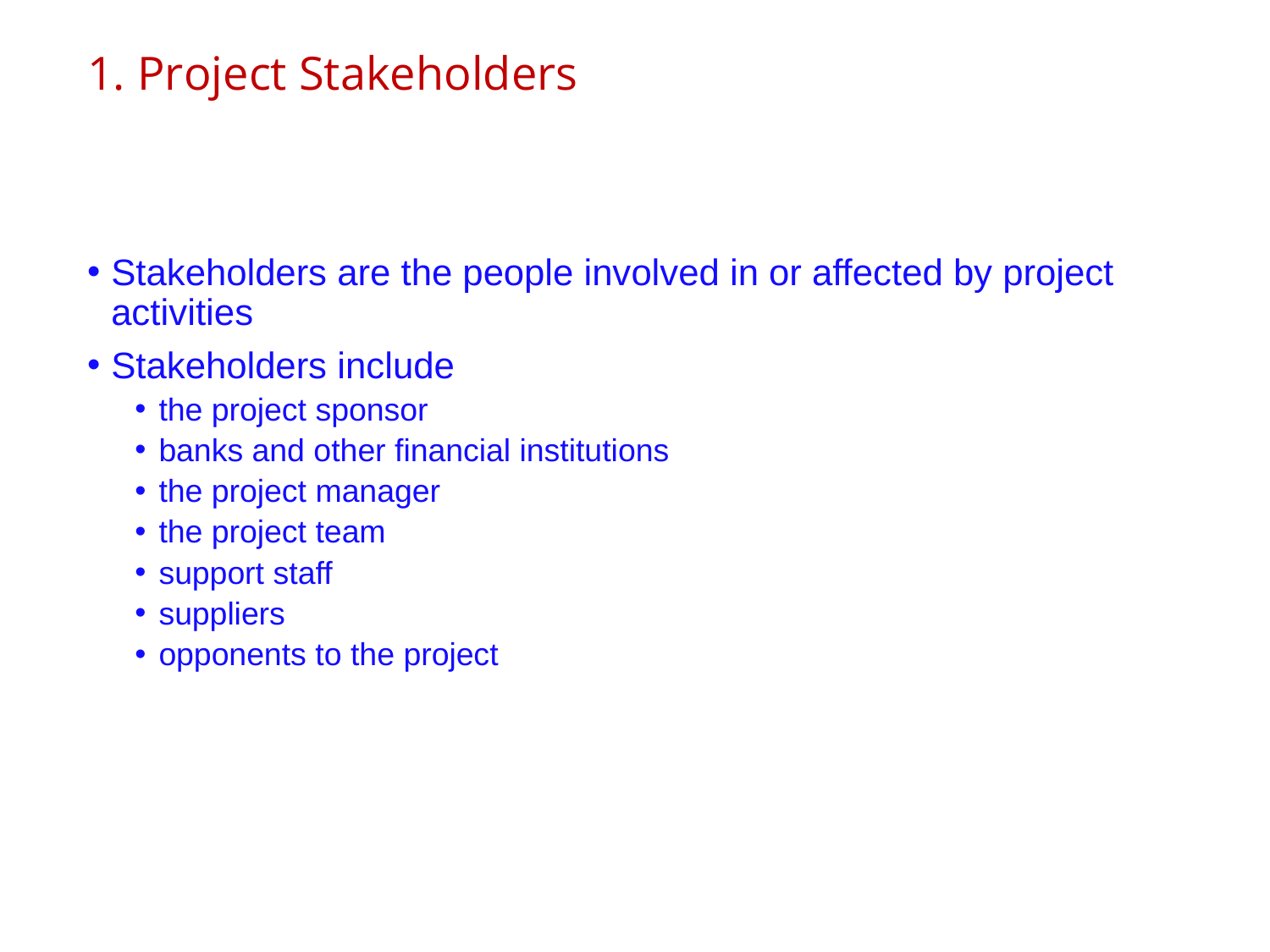

# 1. Project Stakeholders
Stakeholders are the people involved in or affected by project activities
Stakeholders include
the project sponsor
banks and other financial institutions
the project manager
the project team
support staff
suppliers
opponents to the project
Information Technology Project Management, Ninth Edition. © 2019 Cengage. May not be copied, scanned, or duplicated, in whole or in part, except for use as permitted in a license distributed with a certain product or service or otherwise on a password-protected website for classroom use.